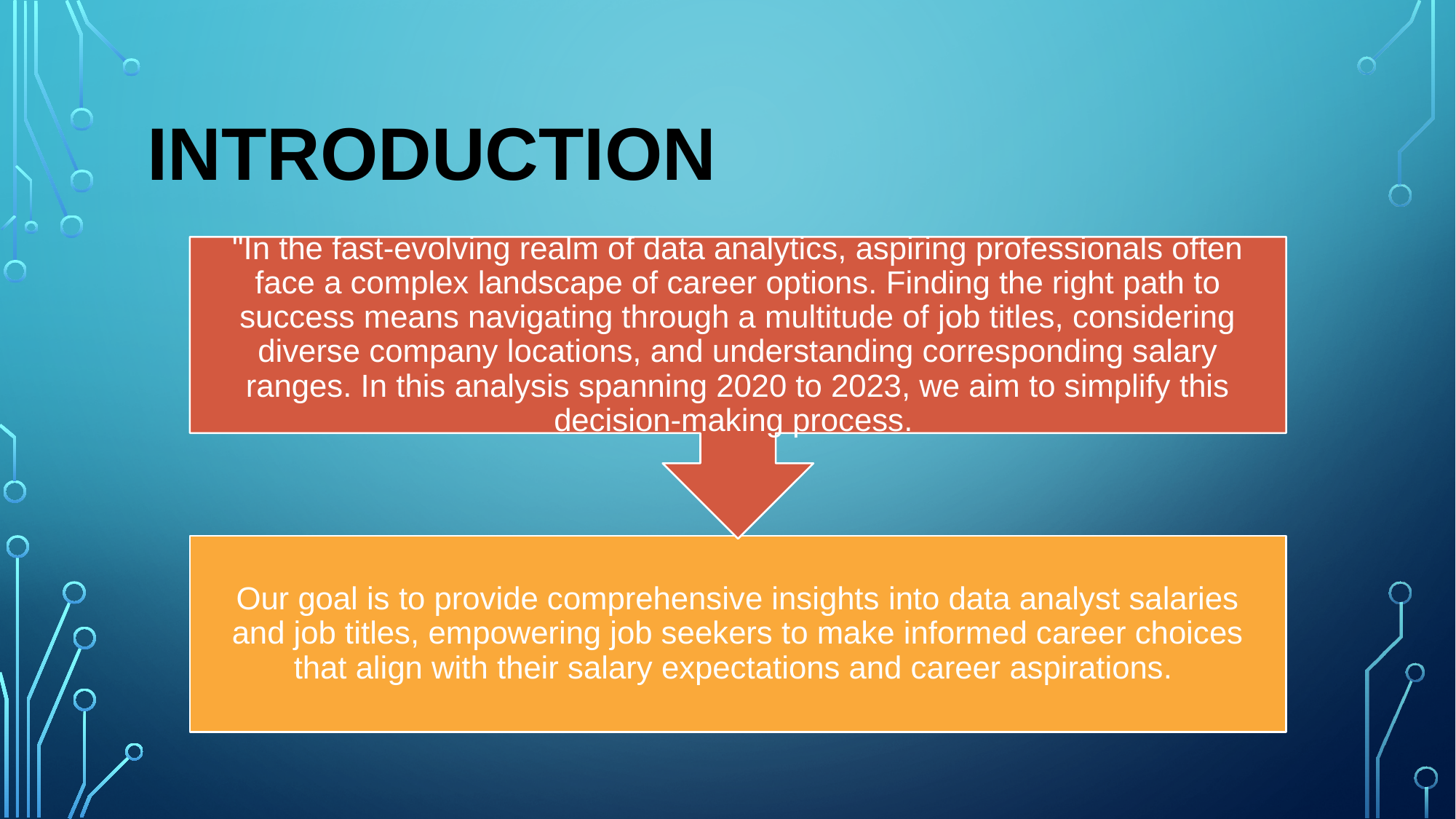

# INTRODUCTION
Our goal is to provide comprehensive insights into data analyst salaries and job titles, empowering job seekers to make informed career choices that align with their salary expectations and career aspirations.
"In the fast-evolving realm of data analytics, aspiring professionals often face a complex landscape of career options. Finding the right path to success means navigating through a multitude of job titles, considering diverse company locations, and understanding corresponding salary ranges. In this analysis spanning 2020 to 2023, we aim to simplify this decision-making process.